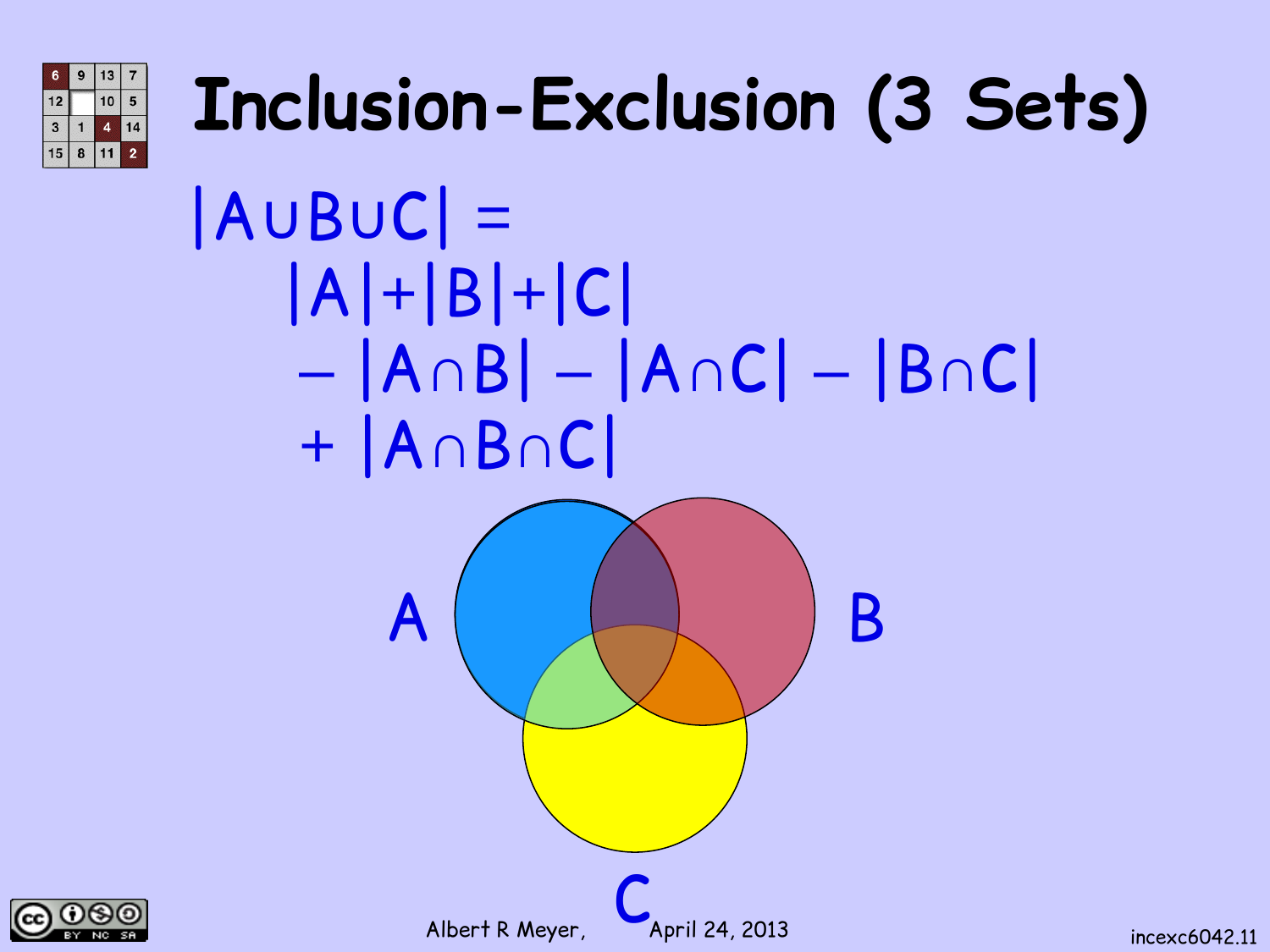

# Inclusion-Exclusion (3 Sets)
|A∪B∪C| =
     |A|+|B|+|C|
      – |A∩B| – |A∩C| – |B∩C|
      + |A∩B∩C|

A
B
C
incexc6042.11